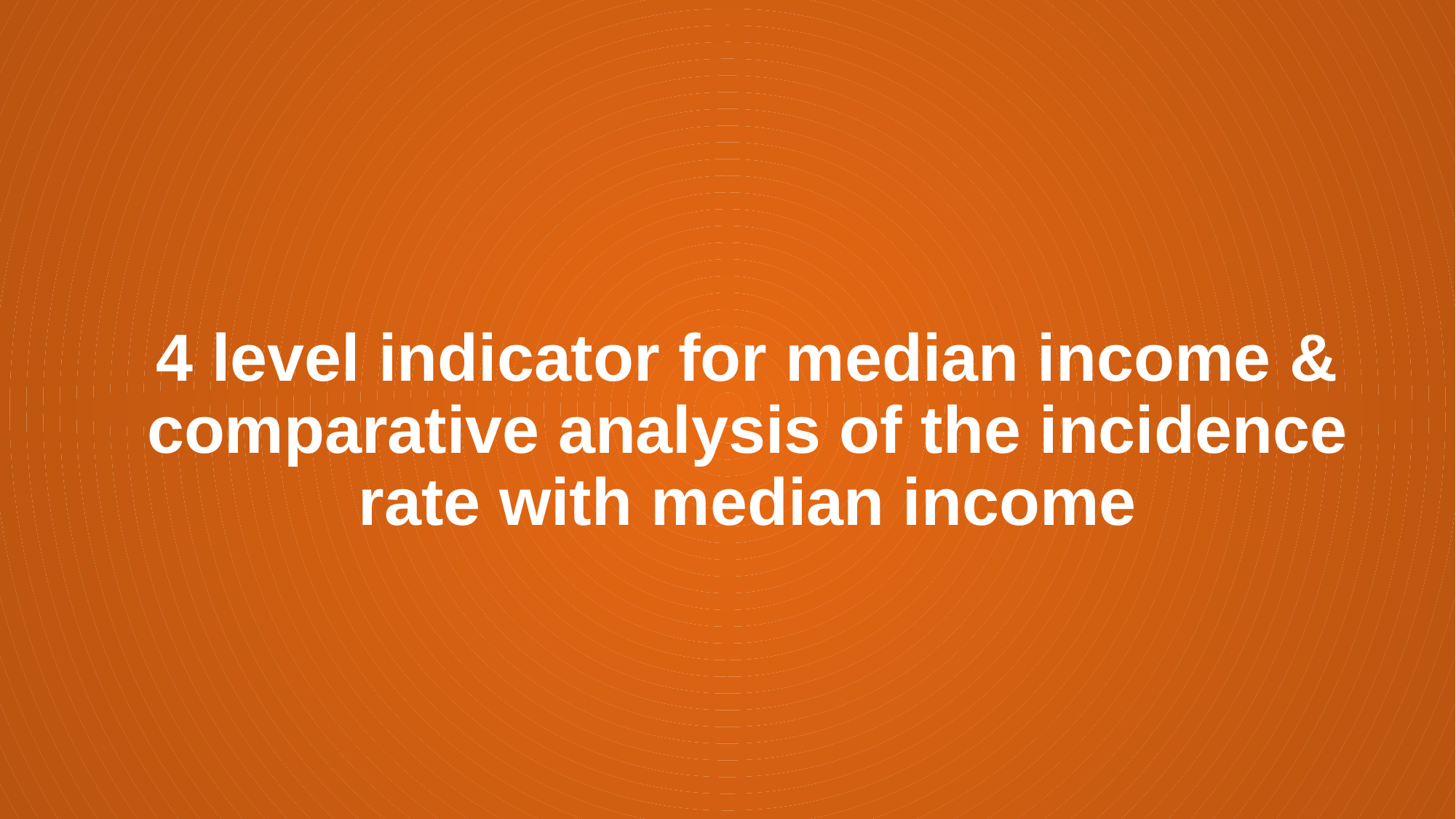

# 4 level indicator for median income & comparative analysis of the incidence rate with median income